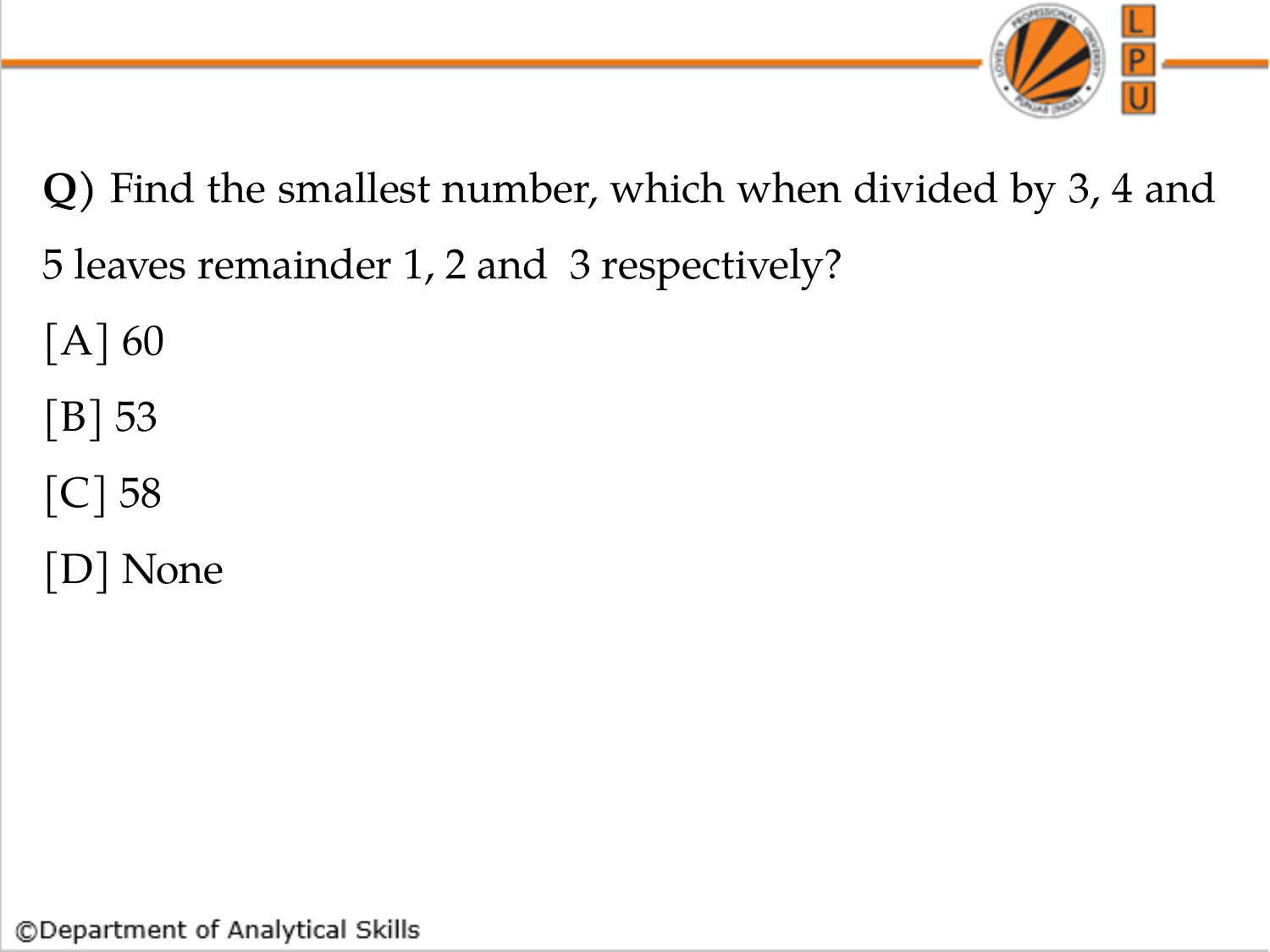

Q) Find the smallest number, which when divided by 3, 4 and 5 leaves remainder 1, 2 and  3 respectively?
[A] 60
[B] 53
[C] 58
[D] None